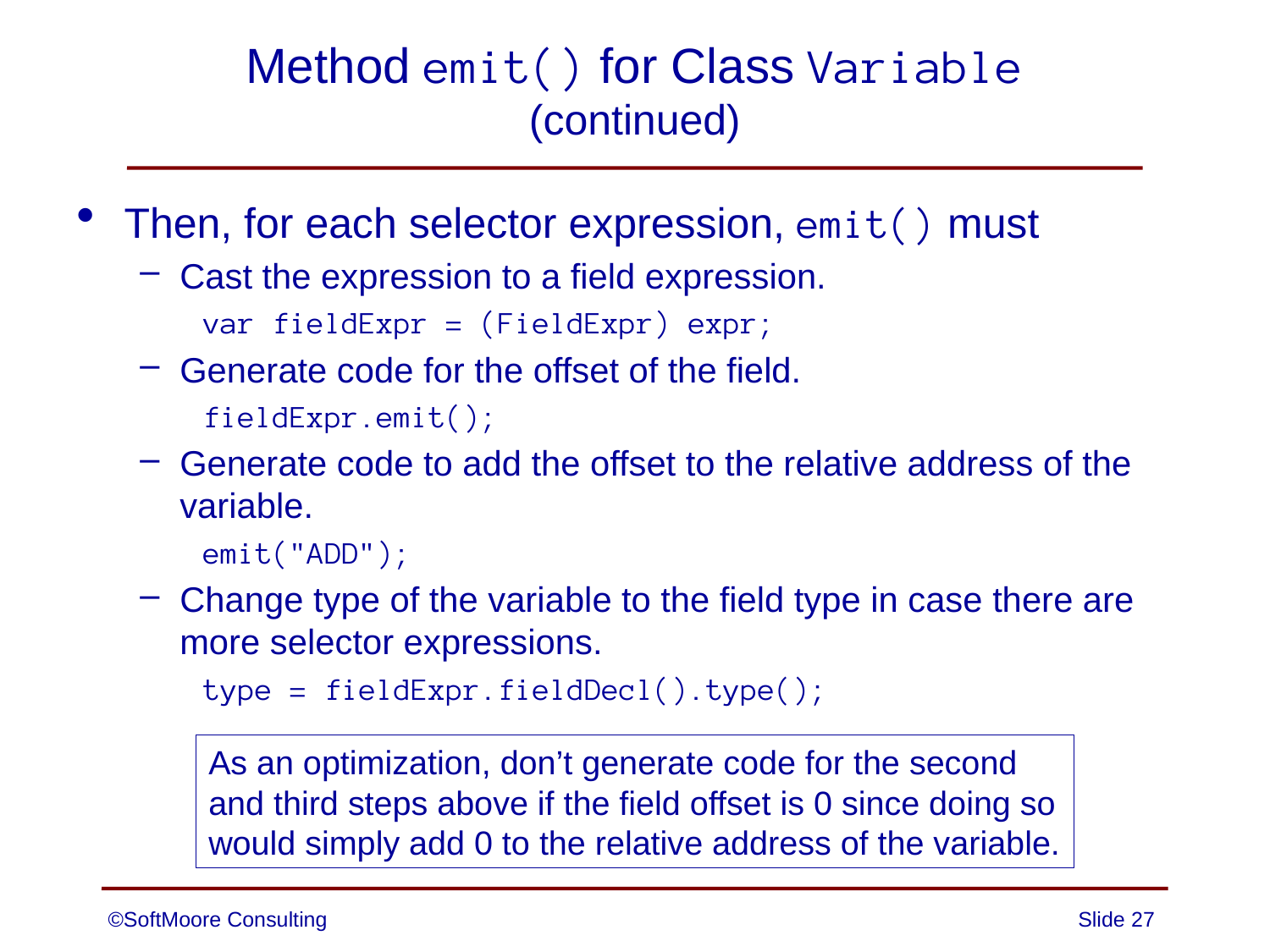

# Method emit() for Class Variable (continued)
Then, for each selector expression, emit() must
Cast the expression to a field expression.
var fieldExpr = (FieldExpr) expr;
Generate code for the offset of the field.
fieldExpr.emit();
Generate code to add the offset to the relative address of the variable.
emit("ADD");
Change type of the variable to the field type in case there are more selector expressions.
type = fieldExpr.fieldDecl().type();
As an optimization, don’t generate code for the second
and third steps above if the field offset is 0 since doing so
would simply add 0 to the relative address of the variable.
©SoftMoore Consulting
Slide 27